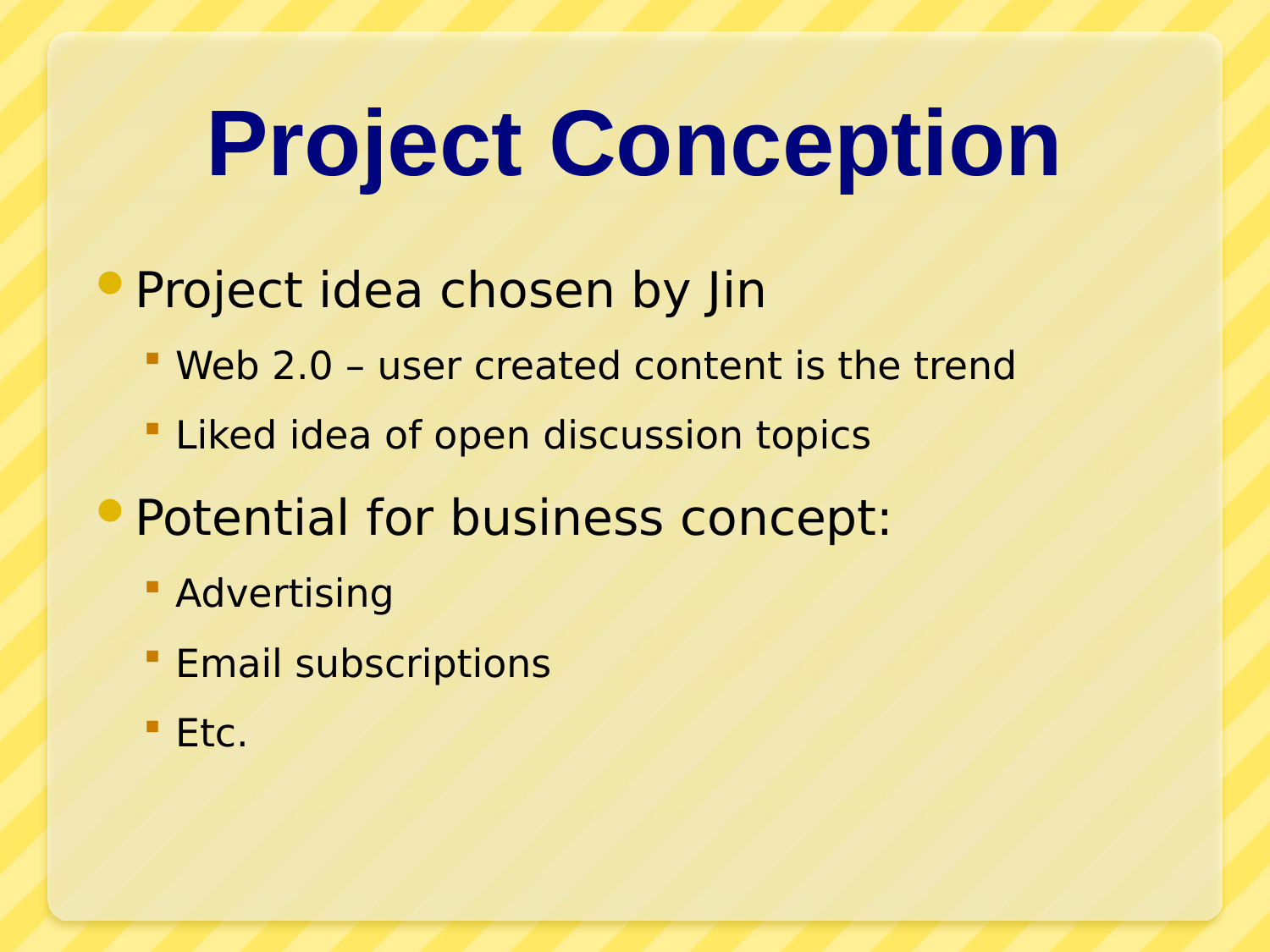

# Project Conception
Project idea chosen by Jin
Web 2.0 – user created content is the trend
Liked idea of open discussion topics
Potential for business concept:
Advertising
Email subscriptions
Etc.